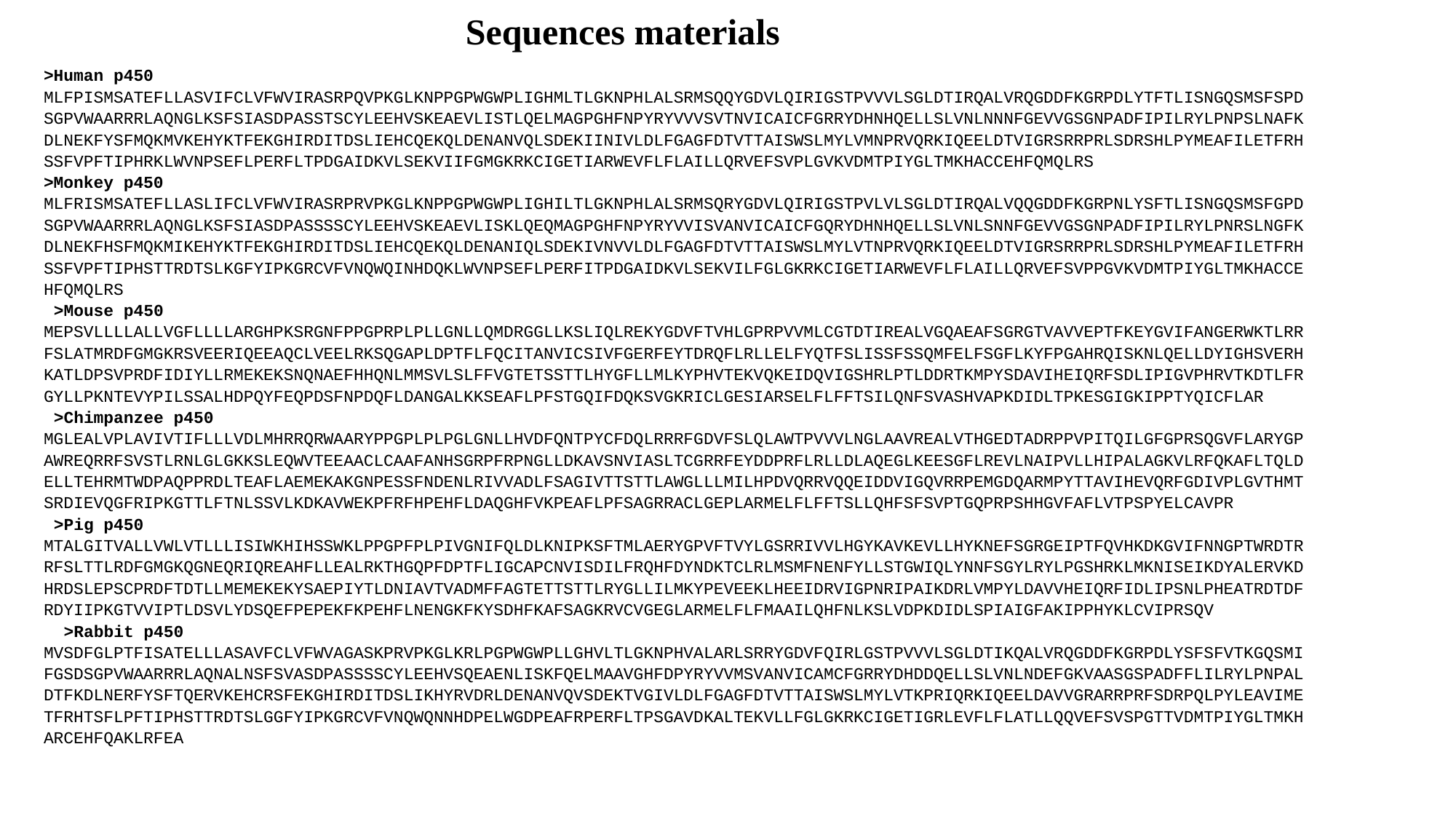

Sequences materials
>Human p450
MLFPISMSATEFLLASVIFCLVFWVIRASRPQVPKGLKNPPGPWGWPLIGHMLTLGKNPHLALSRMSQQYGDVLQIRIGSTPVVVLSGLDTIRQALVRQGDDFKGRPDLYTFTLISNGQSMSFSPDSGPVWAARRRLAQNGLKSFSIASDPASSTSCYLEEHVSKEAEVLISTLQELMAGPGHFNPYRYVVVSVTNVICAICFGRRYDHNHQELLSLVNLNNNFGEVVGSGNPADFIPILRYLPNPSLNAFKDLNEKFYSFMQKMVKEHYKTFEKGHIRDITDSLIEHCQEKQLDENANVQLSDEKIINIVLDLFGAGFDTVTTAISWSLMYLVMNPRVQRKIQEELDTVIGRSRRPRLSDRSHLPYMEAFILETFRHSSFVPFTIPHRKLWVNPSEFLPERFLTPDGAIDKVLSEKVIIFGMGKRKCIGETIARWEVFLFLAILLQRVEFSVPLGVKVDMTPIYGLTMKHACCEHFQMQLRS
>Monkey p450
MLFRISMSATEFLLASLIFCLVFWVIRASRPRVPKGLKNPPGPWGWPLIGHILTLGKNPHLALSRMSQRYGDVLQIRIGSTPVLVLSGLDTIRQALVQQGDDFKGRPNLYSFTLISNGQSMSFGPDSGPVWAARRRLAQNGLKSFSIASDPASSSSCYLEEHVSKEAEVLISKLQEQMAGPGHFNPYRYVVISVANVICAICFGQRYDHNHQELLSLVNLSNNFGEVVGSGNPADFIPILRYLPNRSLNGFKDLNEKFHSFMQKMIKEHYKTFEKGHIRDITDSLIEHCQEKQLDENANIQLSDEKIVNVVLDLFGAGFDTVTTAISWSLMYLVTNPRVQRKIQEELDTVIGRSRRPRLSDRSHLPYMEAFILETFRHSSFVPFTIPHSTTRDTSLKGFYIPKGRCVFVNQWQINHDQKLWVNPSEFLPERFITPDGAIDKVLSEKVILFGLGKRKCIGETIARWEVFLFLAILLQRVEFSVPPGVKVDMTPIYGLTMKHACCEHFQMQLRS
 >Mouse p450
MEPSVLLLLALLVGFLLLLARGHPKSRGNFPPGPRPLPLLGNLLQMDRGGLLKSLIQLREKYGDVFTVHLGPRPVVMLCGTDTIREALVGQAEAFSGRGTVAVVEPTFKEYGVIFANGERWKTLRRFSLATMRDFGMGKRSVEERIQEEAQCLVEELRKSQGAPLDPTFLFQCITANVICSIVFGERFEYTDRQFLRLLELFYQTFSLISSFSSQMFELFSGFLKYFPGAHRQISKNLQELLDYIGHSVERHKATLDPSVPRDFIDIYLLRMEKEKSNQNAEFHHQNLMMSVLSLFFVGTETSSTTLHYGFLLMLKYPHVTEKVQKEIDQVIGSHRLPTLDDRTKMPYSDAVIHEIQRFSDLIPIGVPHRVTKDTLFRGYLLPKNTEVYPILSSALHDPQYFEQPDSFNPDQFLDANGALKKSEAFLPFSTGQIFDQKSVGKRICLGESIARSELFLFFTSILQNFSVASHVAPKDIDLTPKESGIGKIPPTYQICFLAR
 >Chimpanzee p450
MGLEALVPLAVIVTIFLLLVDLMHRRQRWAARYPPGPLPLPGLGNLLHVDFQNTPYCFDQLRRRFGDVFSLQLAWTPVVVLNGLAAVREALVTHGEDTADRPPVPITQILGFGPRSQGVFLARYGPAWREQRRFSVSTLRNLGLGKKSLEQWVTEEAACLCAAFANHSGRPFRPNGLLDKAVSNVIASLTCGRRFEYDDPRFLRLLDLAQEGLKEESGFLREVLNAIPVLLHIPALAGKVLRFQKAFLTQLDELLTEHRMTWDPAQPPRDLTEAFLAEMEKAKGNPESSFNDENLRIVVADLFSAGIVTTSTTLAWGLLLMILHPDVQRRVQQEIDDVIGQVRRPEMGDQARMPYTTAVIHEVQRFGDIVPLGVTHMTSRDIEVQGFRIPKGTTLFTNLSSVLKDKAVWEKPFRFHPEHFLDAQGHFVKPEAFLPFSAGRRACLGEPLARMELFLFFTSLLQHFSFSVPTGQPRPSHHGVFAFLVTPSPYELCAVPR
 >Pig p450
MTALGITVALLVWLVTLLLISIWKHIHSSWKLPPGPFPLPIVGNIFQLDLKNIPKSFTMLAERYGPVFTVYLGSRRIVVLHGYKAVKEVLLHYKNEFSGRGEIPTFQVHKDKGVIFNNGPTWRDTRRFSLTTLRDFGMGKQGNEQRIQREAHFLLEALRKTHGQPFDPTFLIGCAPCNVISDILFRQHFDYNDKTCLRLMSMFNENFYLLSTGWIQLYNNFSGYLRYLPGSHRKLMKNISEIKDYALERVKDHRDSLEPSCPRDFTDTLLMEMEKEKYSAEPIYTLDNIAVTVADMFFAGTETTSTTLRYGLLILMKYPEVEEKLHEEIDRVIGPNRIPAIKDRLVMPYLDAVVHEIQRFIDLIPSNLPHEATRDTDFRDYIIPKGTVVIPTLDSVLYDSQEFPEPEKFKPEHFLNENGKFKYSDHFKAFSAGKRVCVGEGLARMELFLFMAAILQHFNLKSLVDPKDIDLSPIAIGFAKIPPHYKLCVIPRSQV
  >Rabbit p450
MVSDFGLPTFISATELLLASAVFCLVFWVAGASKPRVPKGLKRLPGPWGWPLLGHVLTLGKNPHVALARLSRRYGDVFQIRLGSTPVVVLSGLDTIKQALVRQGDDFKGRPDLYSFSFVTKGQSMIFGSDSGPVWAARRRLAQNALNSFSVASDPASSSSCYLEEHVSQEAENLISKFQELMAAVGHFDPYRYVVMSVANVICAMCFGRRYDHDDQELLSLVNLNDEFGKVAASGSPADFFLILRYLPNPALDTFKDLNERFYSFTQERVKEHCRSFEKGHIRDITDSLIKHYRVDRLDENANVQVSDEKTVGIVLDLFGAGFDTVTTAISWSLMYLVTKPRIQRKIQEELDAVVGRARRPRFSDRPQLPYLEAVIMETFRHTSFLPFTIPHSTTRDTSLGGFYIPKGRCVFVNQWQNNHDPELWGDPEAFRPERFLTPSGAVDKALTEKVLLFGLGKRKCIGETIGRLEVFLFLATLLQQVEFSVSPGTTVDMTPIYGLTMKHARCEHFQAKLRFEA